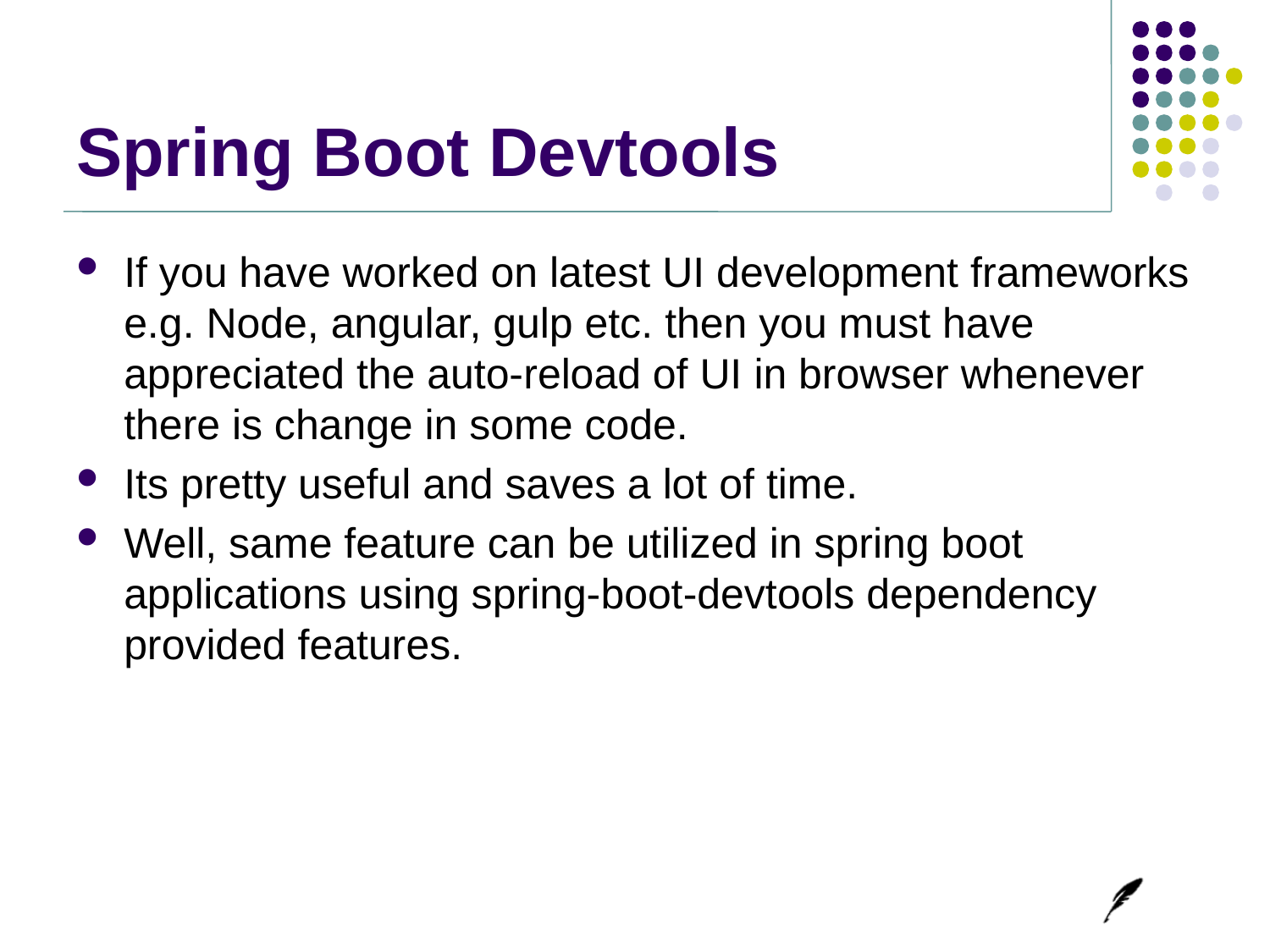

# Spring Boot Devtools
If you have worked on latest UI development frameworks e.g. Node, angular, gulp etc. then you must have appreciated the auto-reload of UI in browser whenever there is change in some code.
Its pretty useful and saves a lot of time.
Well, same feature can be utilized in spring boot applications using spring-boot-devtools dependency provided features.